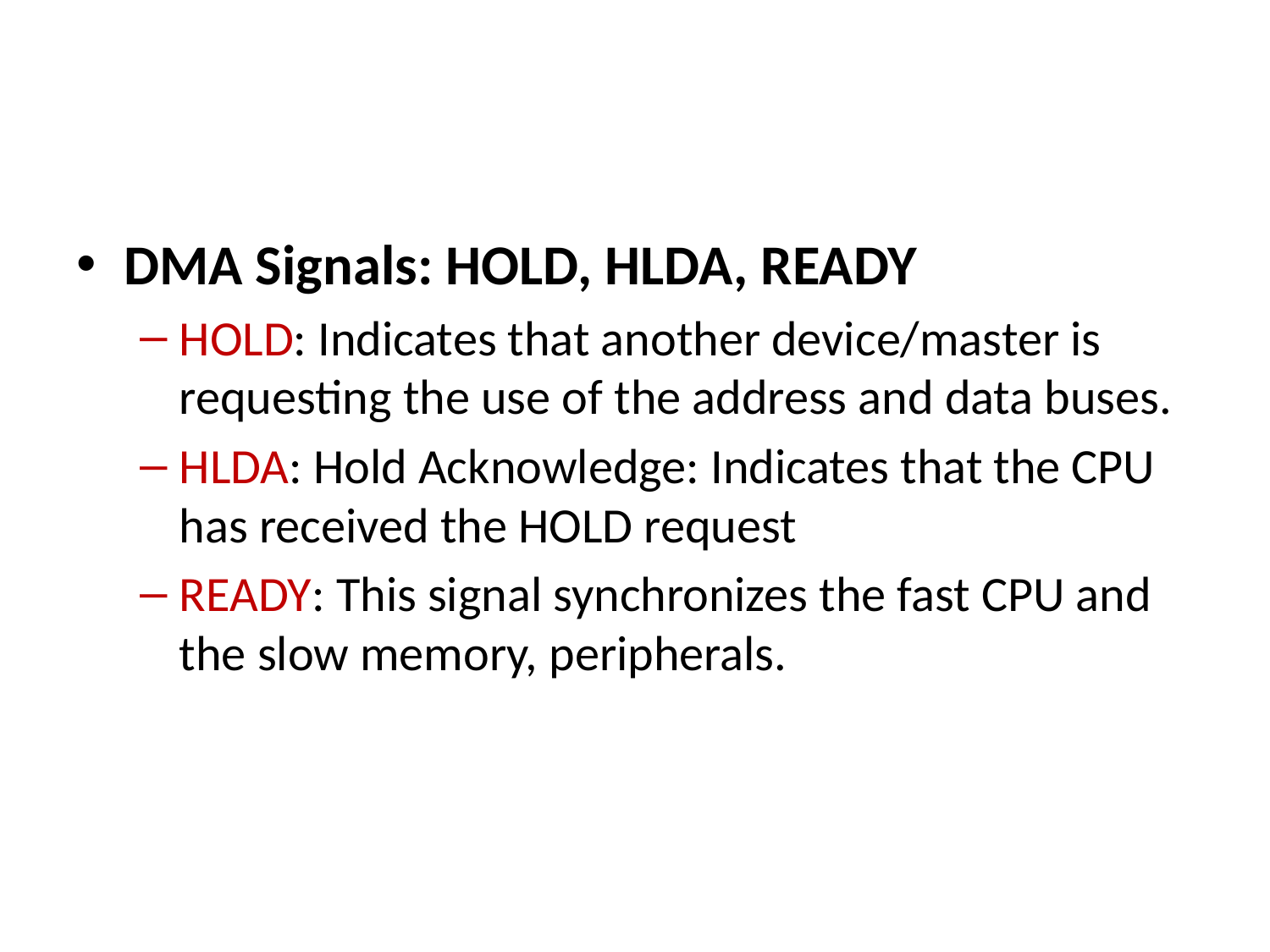

#
DMA Signals: HOLD, HLDA, READY
HOLD: Indicates that another device/master is requesting the use of the address and data buses.
HLDA: Hold Acknowledge: Indicates that the CPU has received the HOLD request
READY: This signal synchronizes the fast CPU and the slow memory, peripherals.